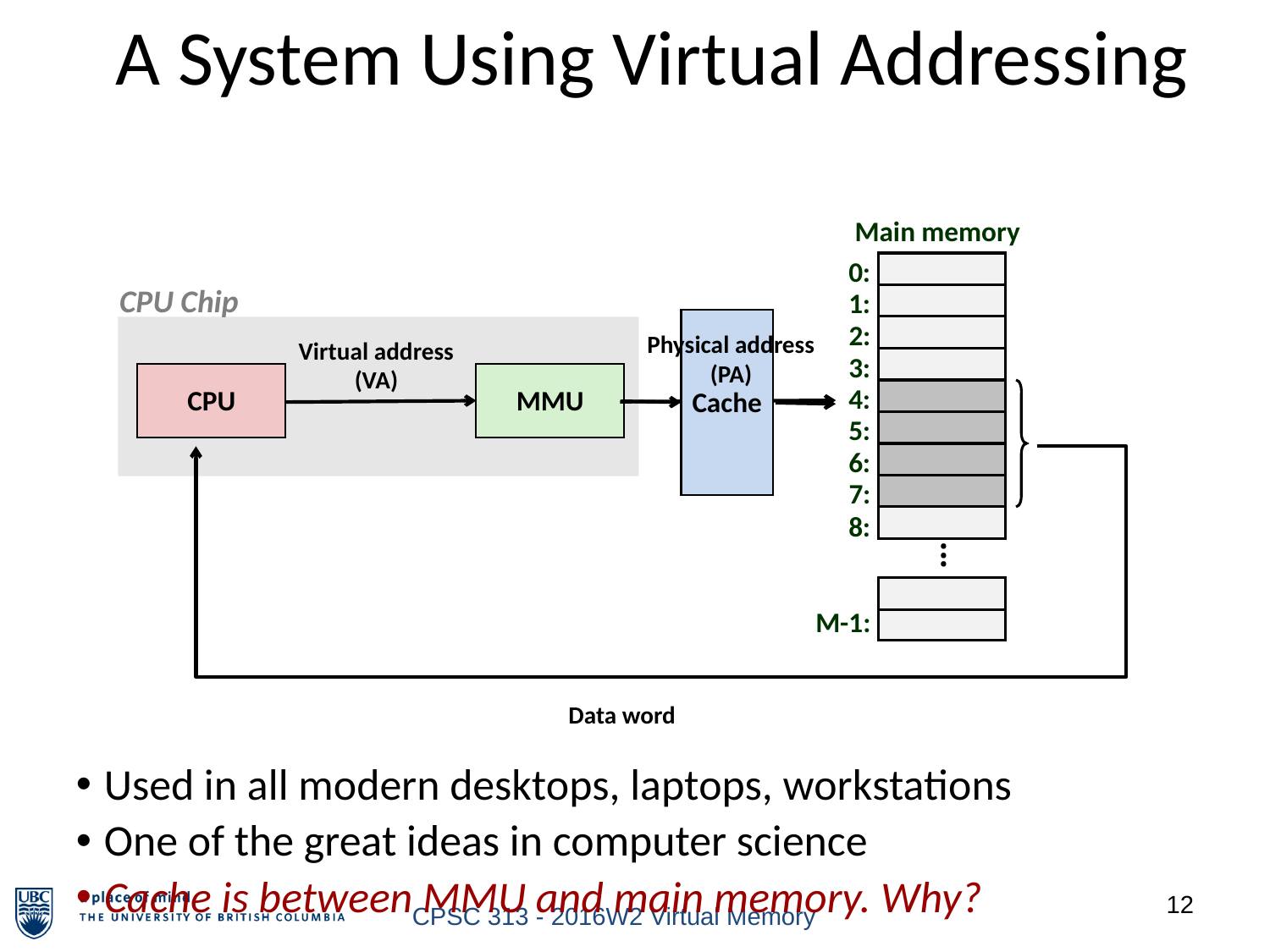

A System Using Virtual Addressing
Main memory
0:

CPU Chip
1:

Cache
2:

Physical address
(PA)
Virtual address
(VA)
3:

MMU
CPU
4:

5:

6:

7:

8:
...

M-1:

Data word
Used in all modern desktops, laptops, workstations
One of the great ideas in computer science
Cache is between MMU and main memory. Why?
12